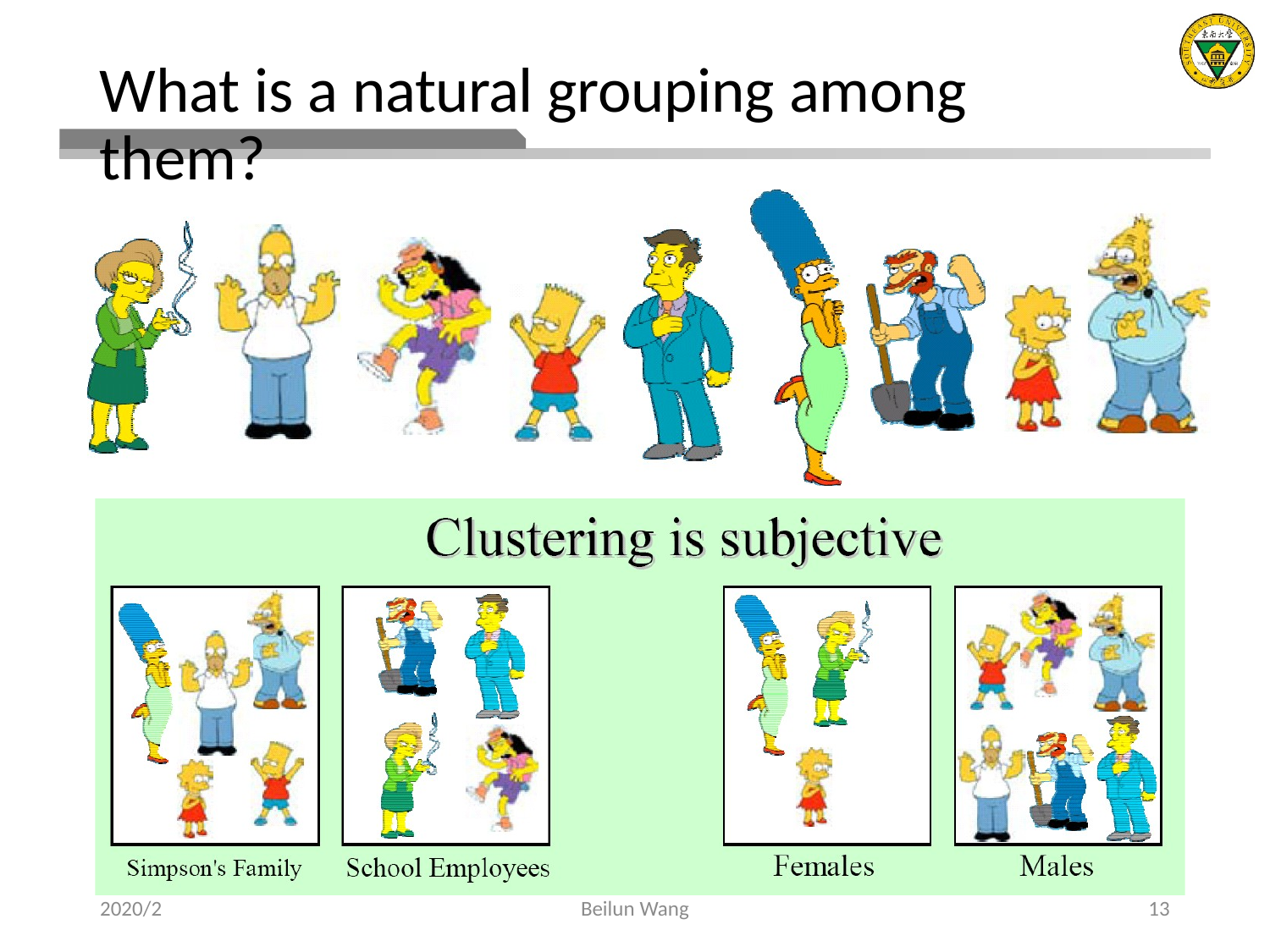

# What is a natural grouping among them?

2020/2
Beilun Wang
13